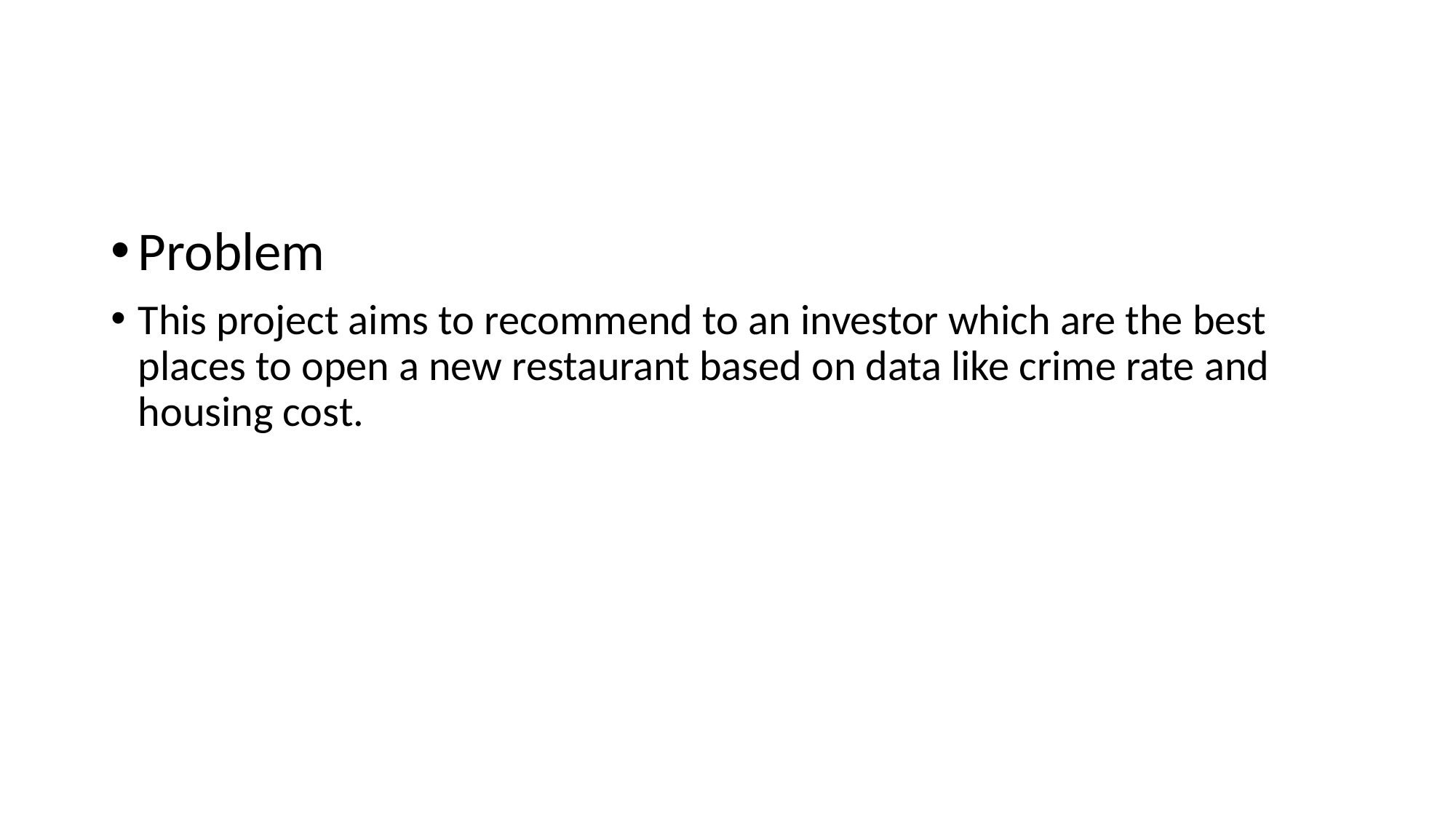

#
Problem
This project aims to recommend to an investor which are the best places to open a new restaurant based on data like crime rate and housing cost.